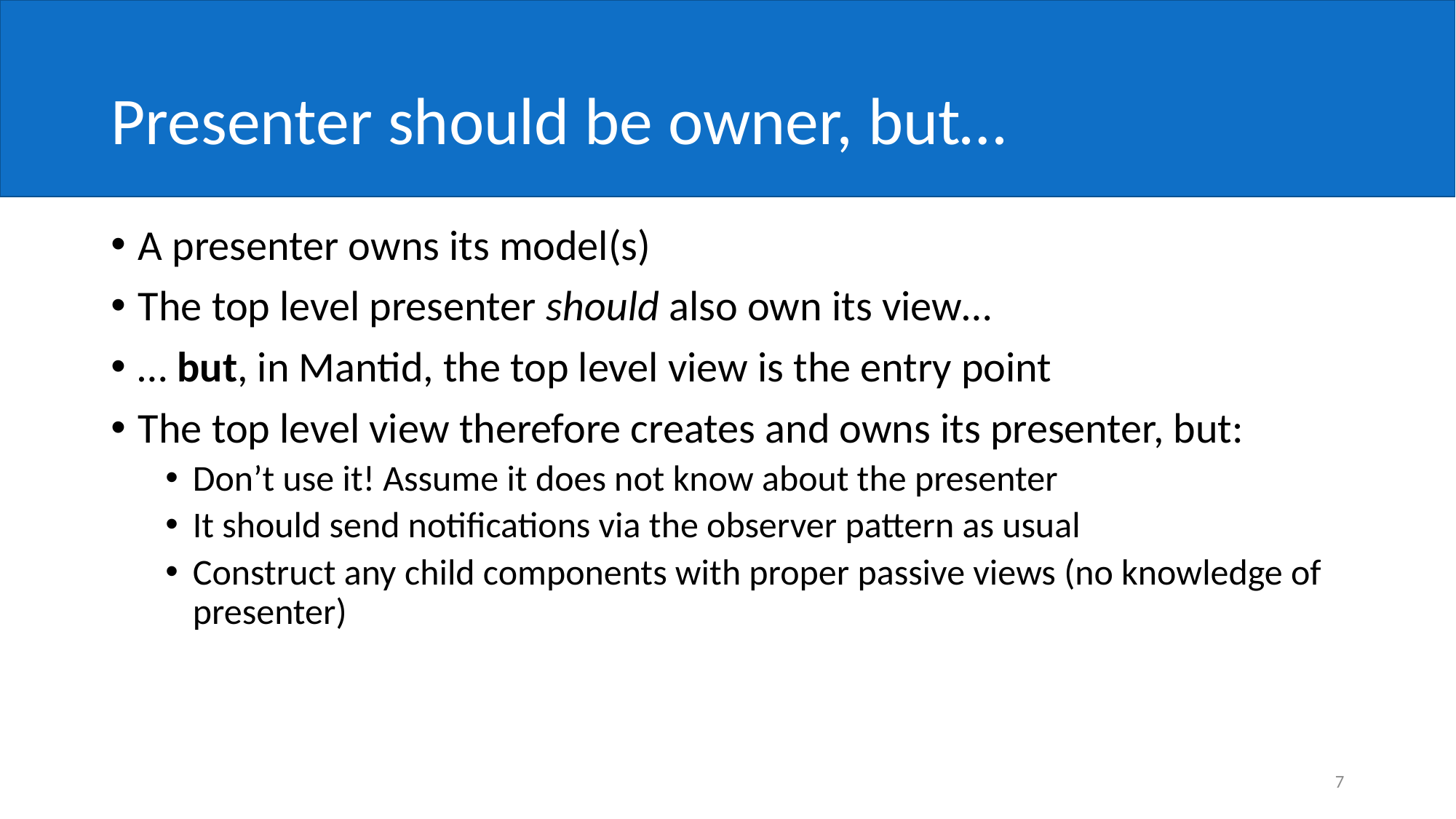

# Presenter should be owner, but…
A presenter owns its model(s)
The top level presenter should also own its view…
… but, in Mantid, the top level view is the entry point
The top level view therefore creates and owns its presenter, but:
Don’t use it! Assume it does not know about the presenter
It should send notifications via the observer pattern as usual
Construct any child components with proper passive views (no knowledge of presenter)

7